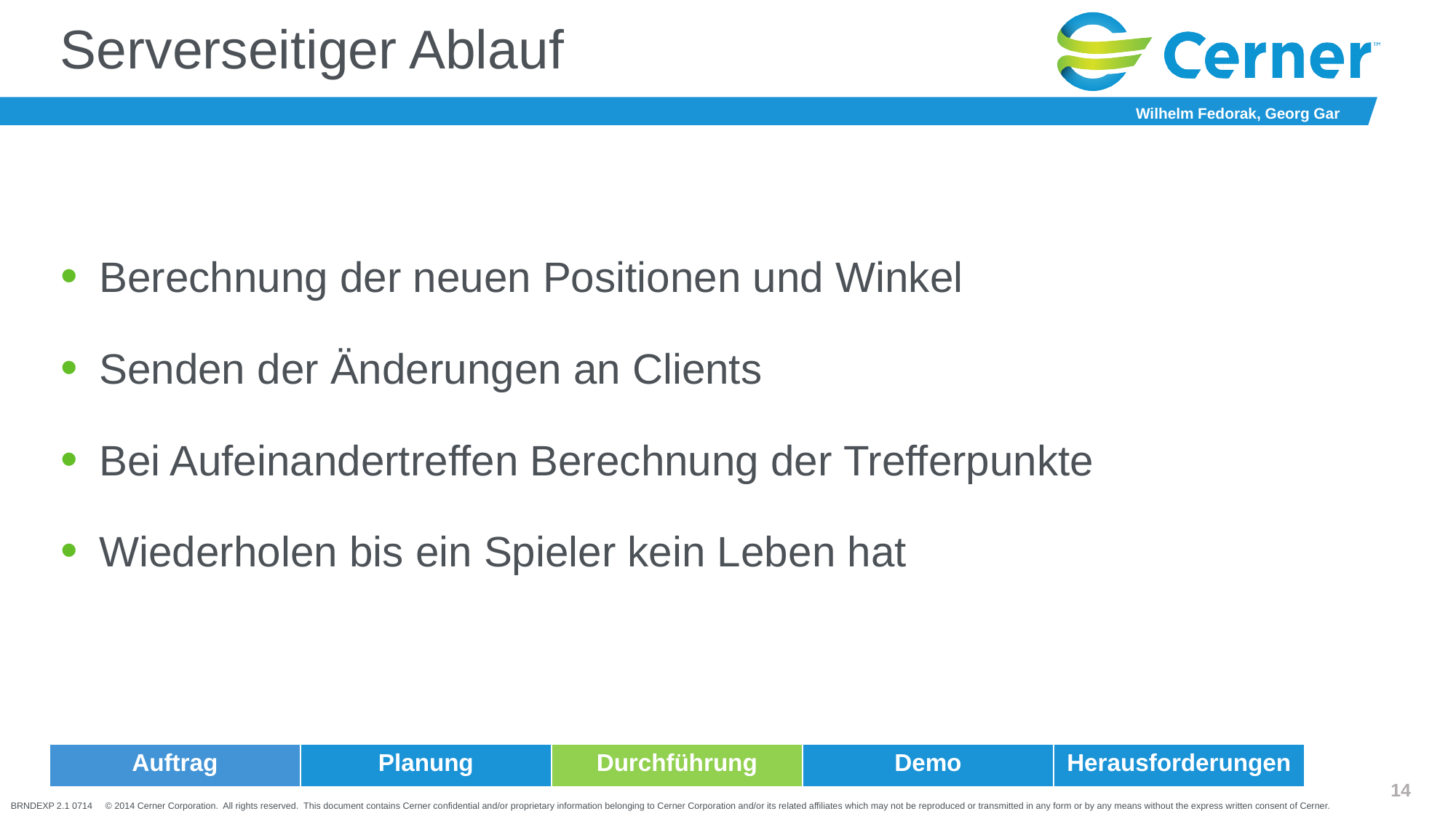

# Serverseitiger Ablauf

Berechnung der neuen Positionen und Winkel
Senden der Änderungen an Clients
Bei Aufeinandertreffen Berechnung der Trefferpunkte
Wiederholen bis ein Spieler kein Leben hat

| Auftrag | Planung | Durchführung | Demo | Herausforderungen |
| --- | --- | --- | --- | --- |